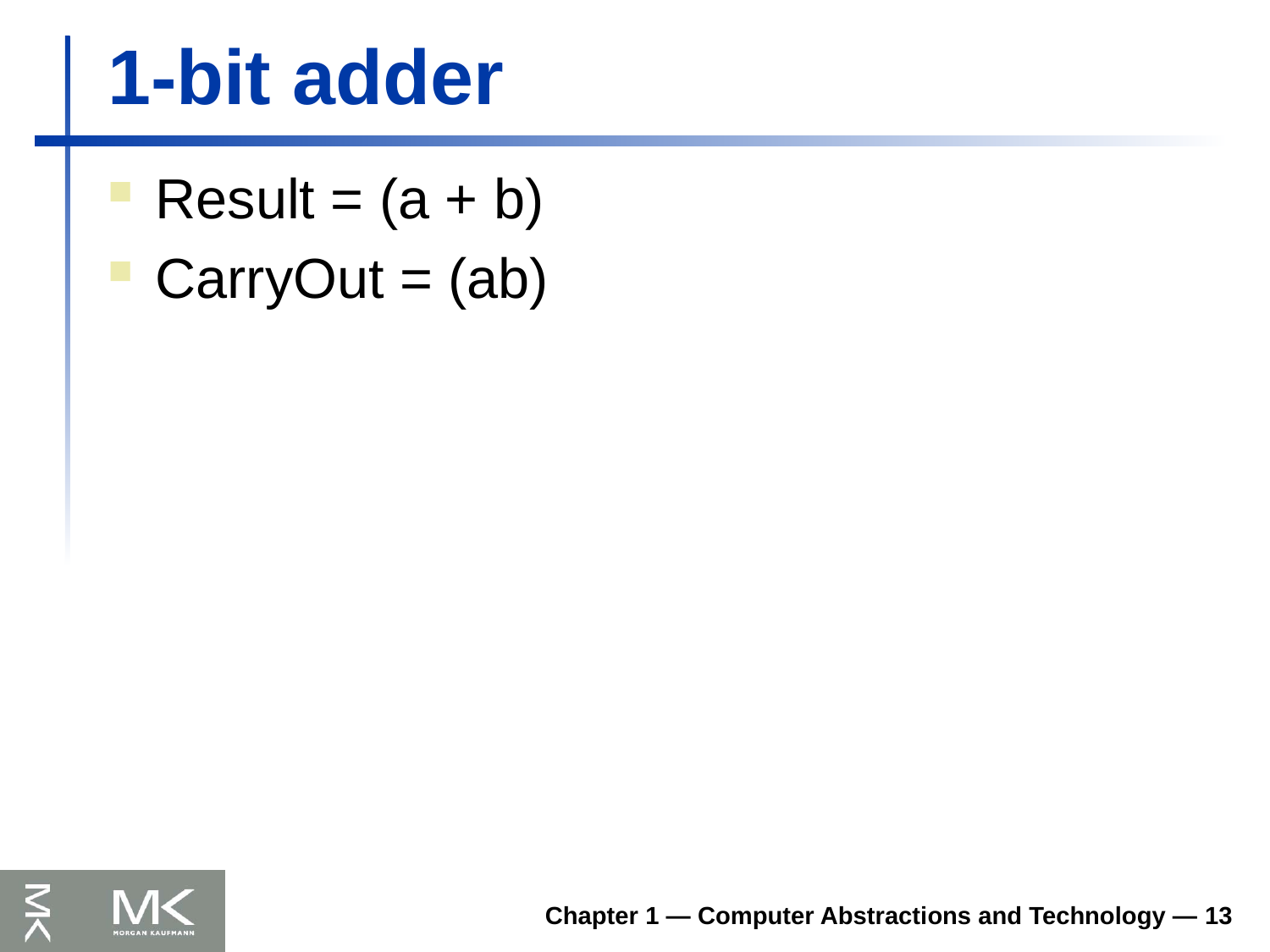

# 1-bit adder
Result = (a + b)
CarryOut = (ab)
Chapter 1 — Computer Abstractions and Technology — 13